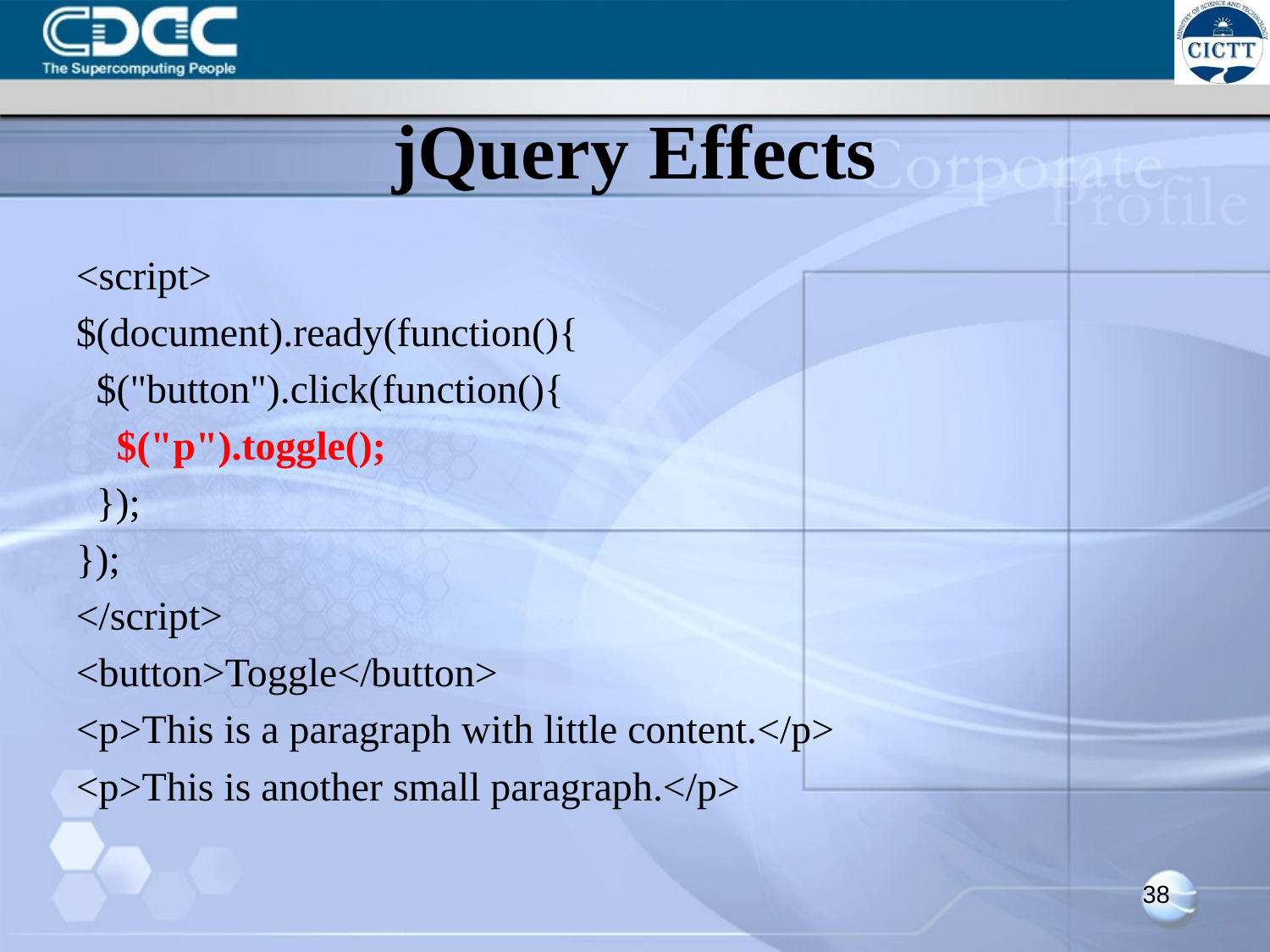

# jQuery Effects
<script>
$(document).ready(function(){
  $("button").click(function(){
    $("p").toggle();
  });
});
</script>
<button>Toggle</button>
<p>This is a paragraph with little content.</p>
<p>This is another small paragraph.</p>